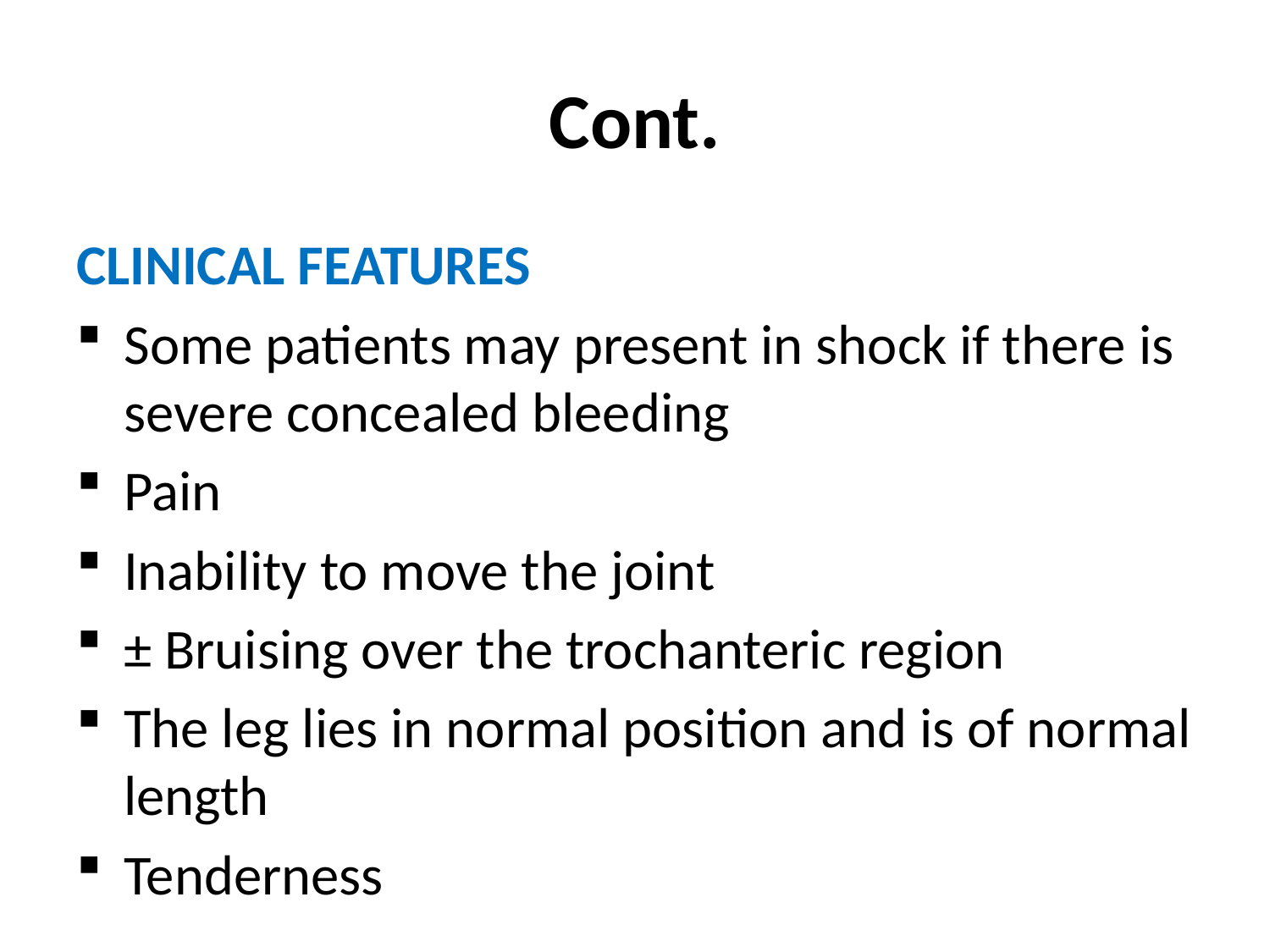

# Cont.
CLINICAL FEATURES
Some patients may present in shock if there is severe concealed bleeding
Pain
Inability to move the joint
± Bruising over the trochanteric region
The leg lies in normal position and is of normal length
Tenderness